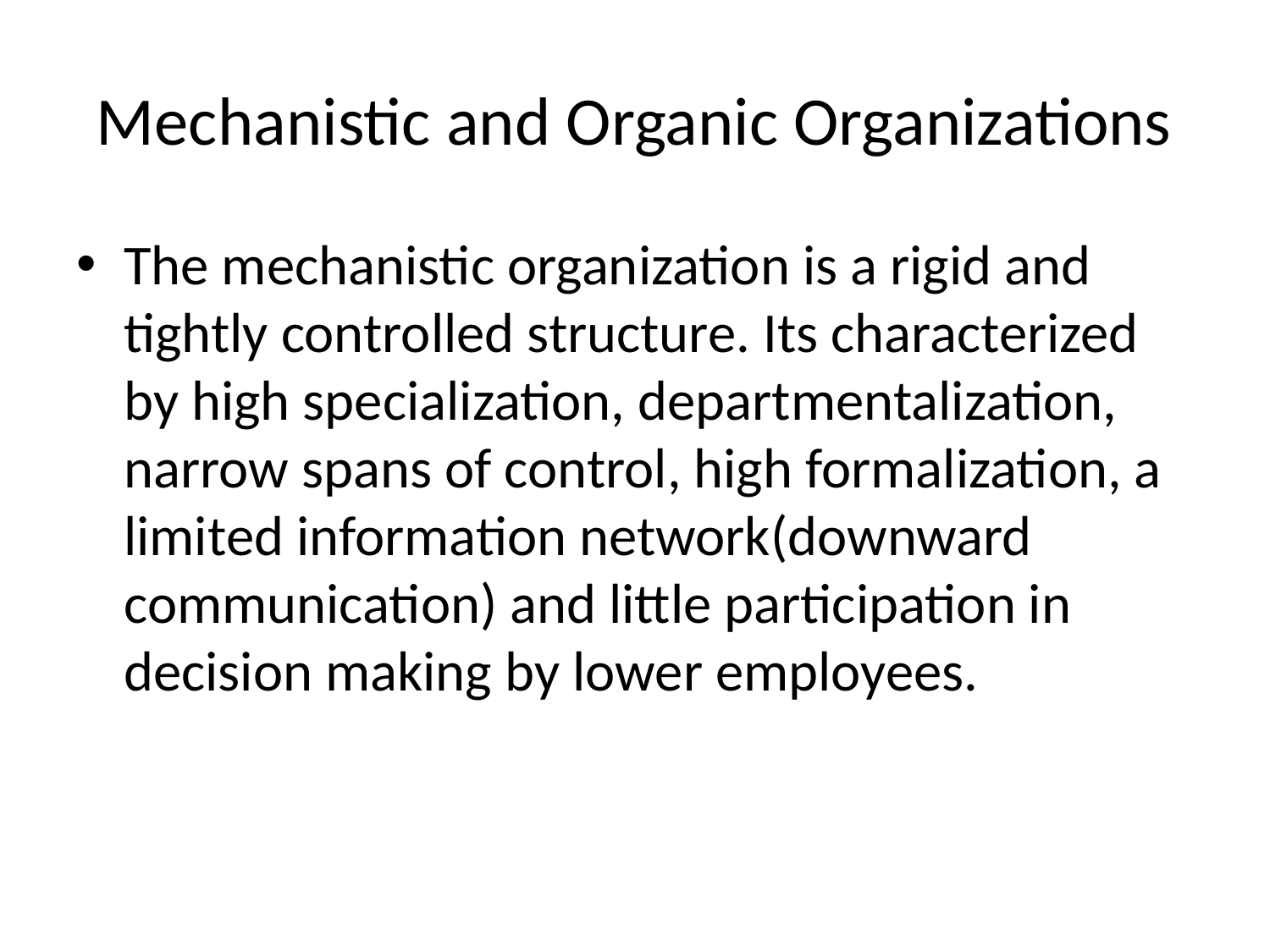

# Mechanistic and Organic Organizations
The mechanistic organization is a rigid and tightly controlled structure. Its characterized by high specialization, departmentalization, narrow spans of control, high formalization, a limited information network(downward communication) and little participation in decision making by lower employees.